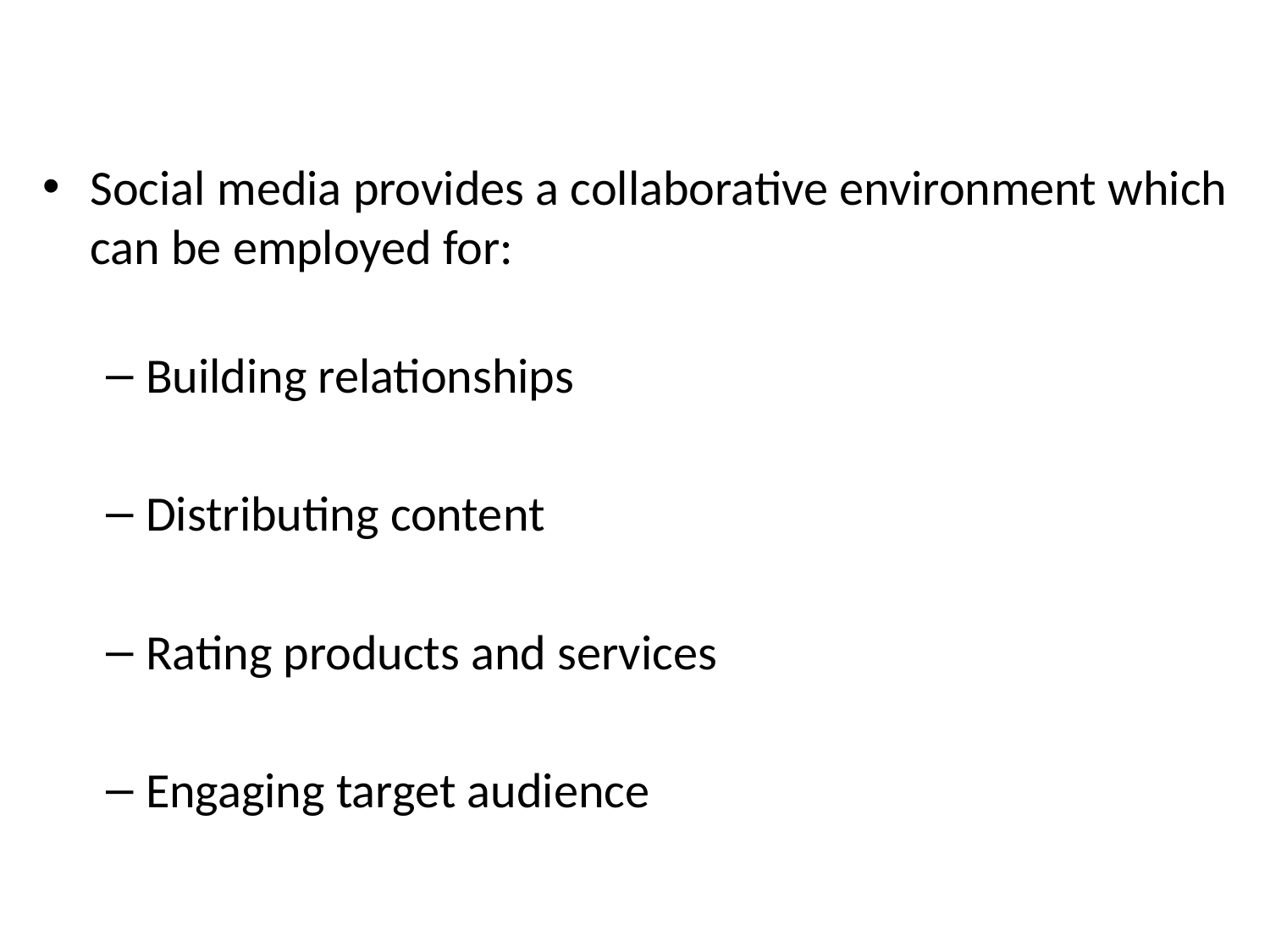

Social media provides a collaborative environment which can be employed for:

Building relationships

Distributing content

Rating products and services

Engaging target audience